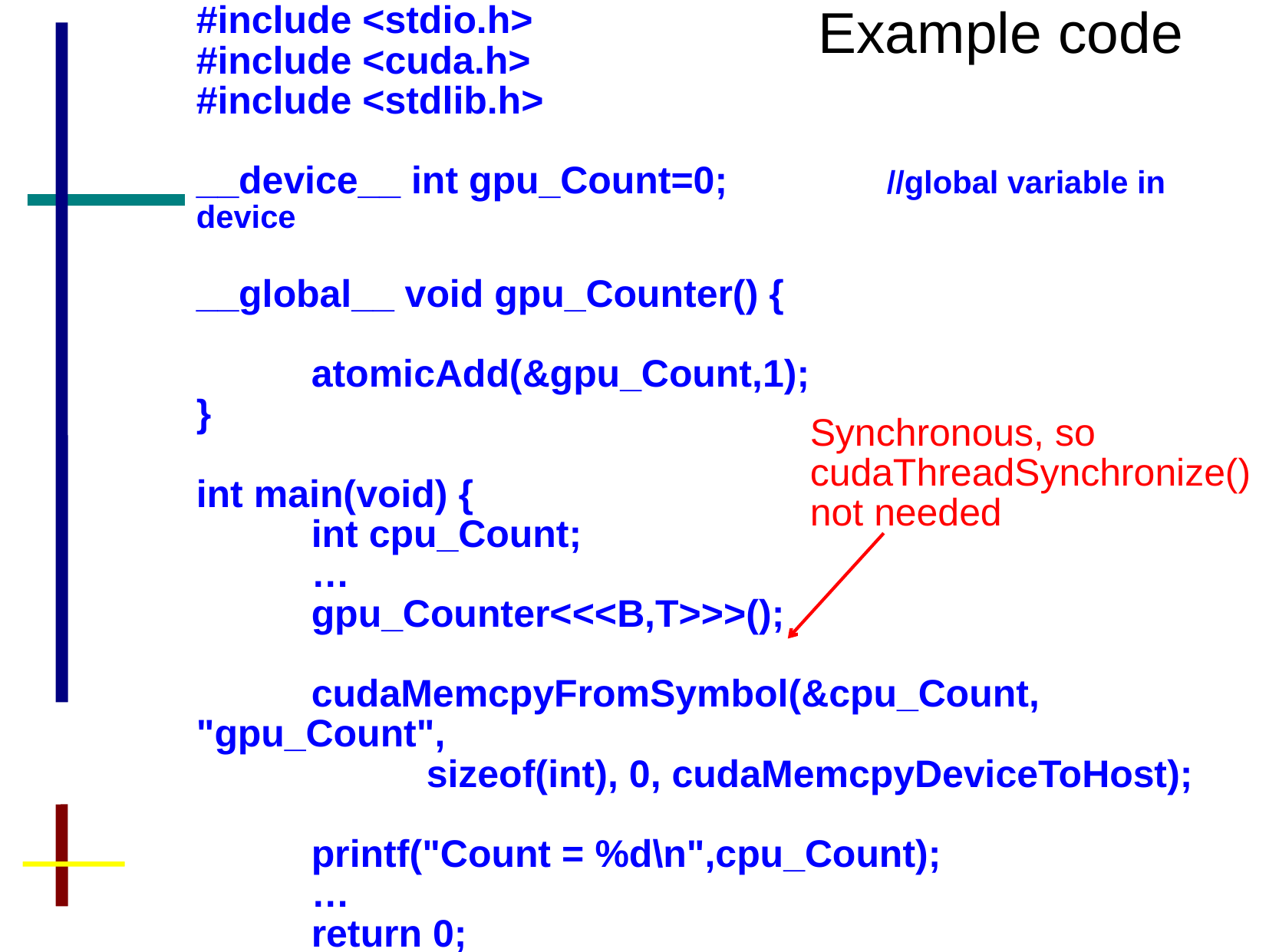

Example code
#include <stdio.h>
#include <cuda.h>
#include <stdlib.h>

__device__ int gpu_Count=0;		//global variable in device

__global__ void gpu_Counter() {

	atomicAdd(&gpu_Count,1);
}

int main(void) {
	int cpu_Count;
	…
	gpu_Counter<<<B,T>>>();

	cudaMemcpyFromSymbol(&cpu_Count, "gpu_Count",
		sizeof(int), 0, cudaMemcpyDeviceToHost);

	printf("Count = %d\n",cpu_Count);
	…
	return 0;
}
Synchronous, so cudaThreadSynchronize() not needed
8